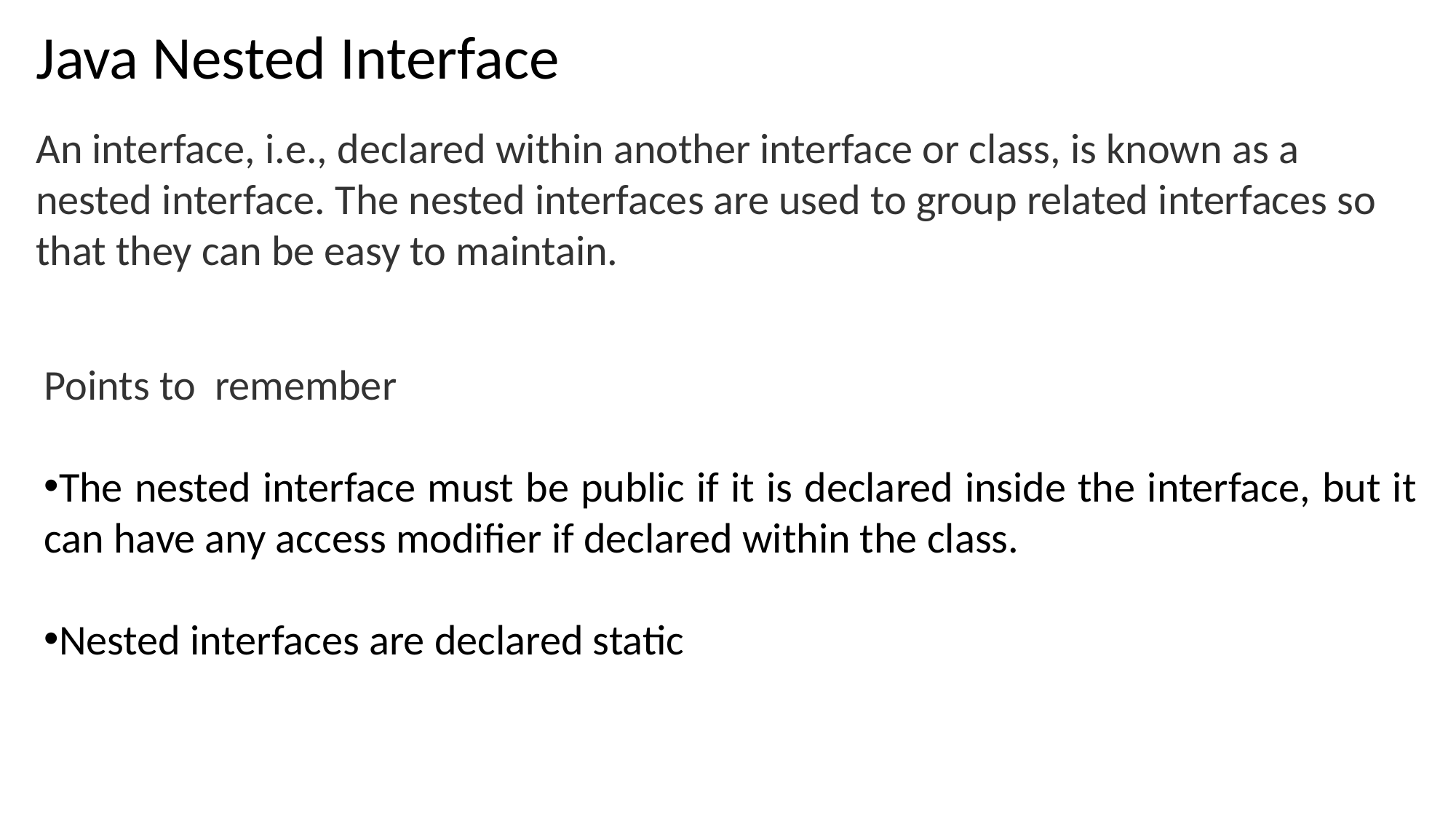

Java Nested Interface
An interface, i.e., declared within another interface or class, is known as a nested interface. The nested interfaces are used to group related interfaces so that they can be easy to maintain.
Points to  remember

The nested interface must be public if it is declared inside the interface, but it can have any access modifier if declared within the class.

Nested interfaces are declared static